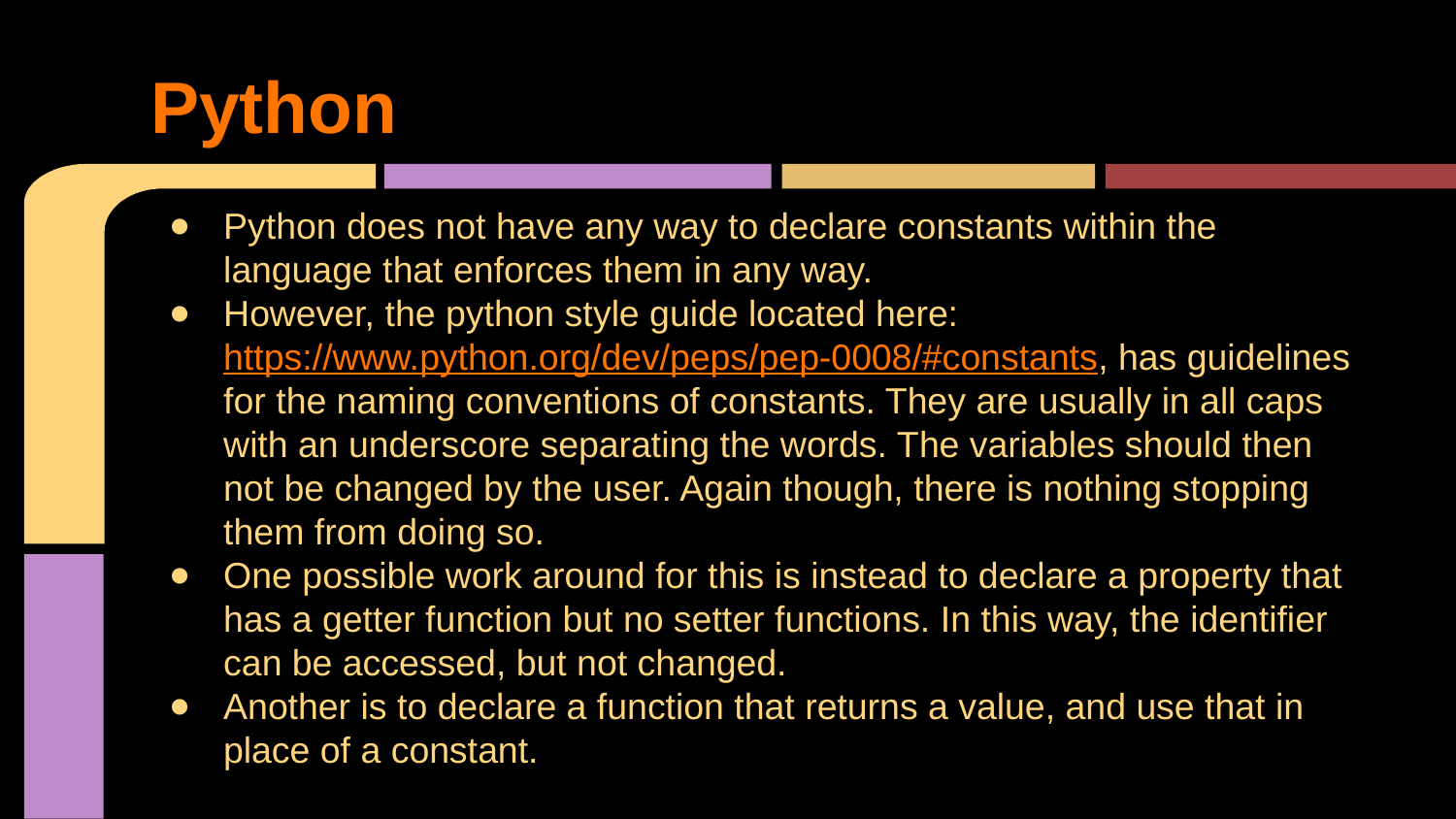

# Python
Python does not have any way to declare constants within the language that enforces them in any way.
However, the python style guide located here:  https://www.python.org/dev/peps/pep-0008/#constants, has guidelines for the naming conventions of constants. They are usually in all caps with an underscore separating the words. The variables should then not be changed by the user. Again though, there is nothing stopping them from doing so.
One possible work around for this is instead to declare a property that has a getter function but no setter functions. In this way, the identifier can be accessed, but not changed.
Another is to declare a function that returns a value, and use that in place of a constant.